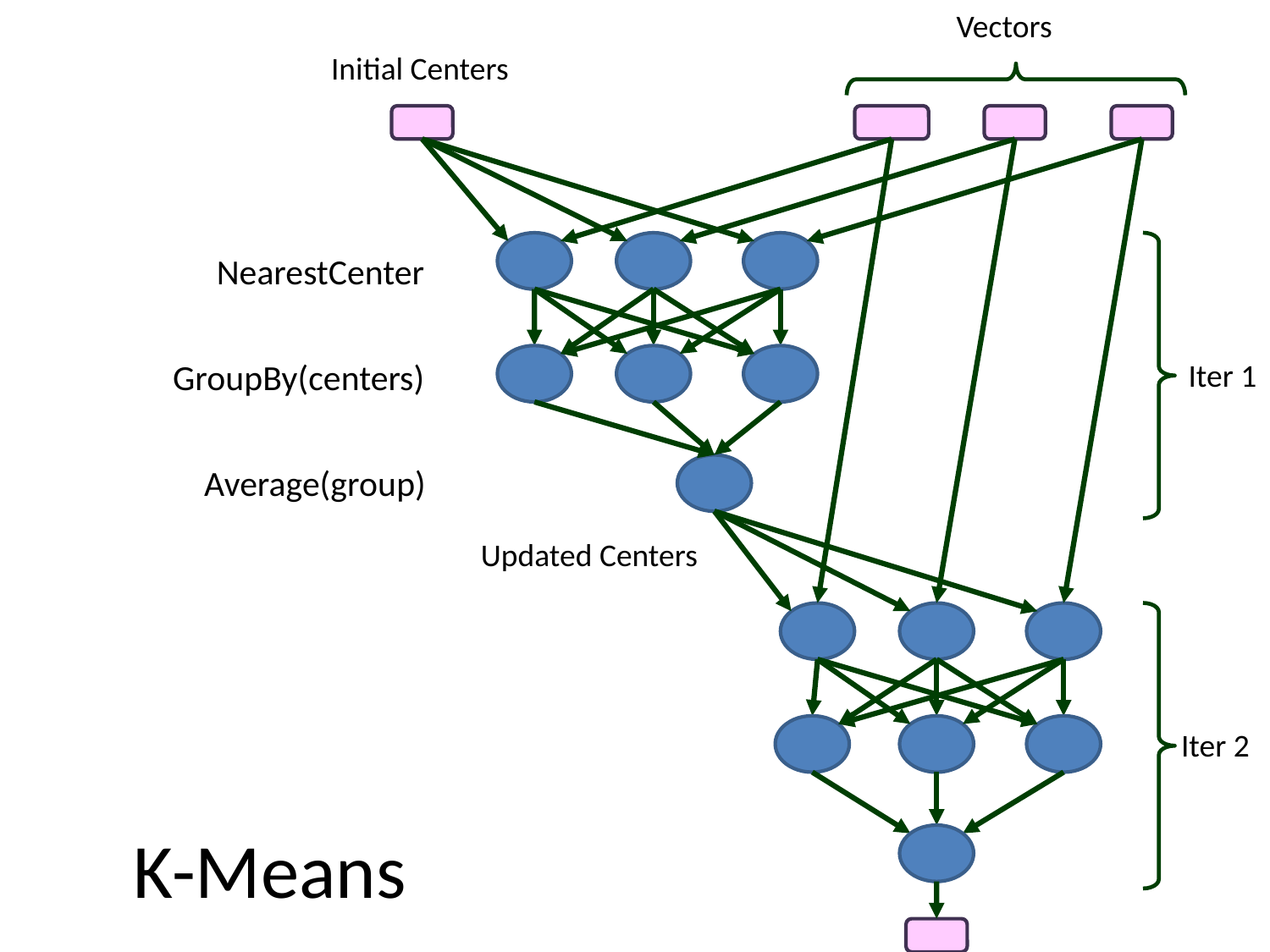

Vectors

Initial Centers

NearestCenter

GroupBy(centers)
Iter 1
Average(group)

Updated Centers

Iter 2
# K-Means